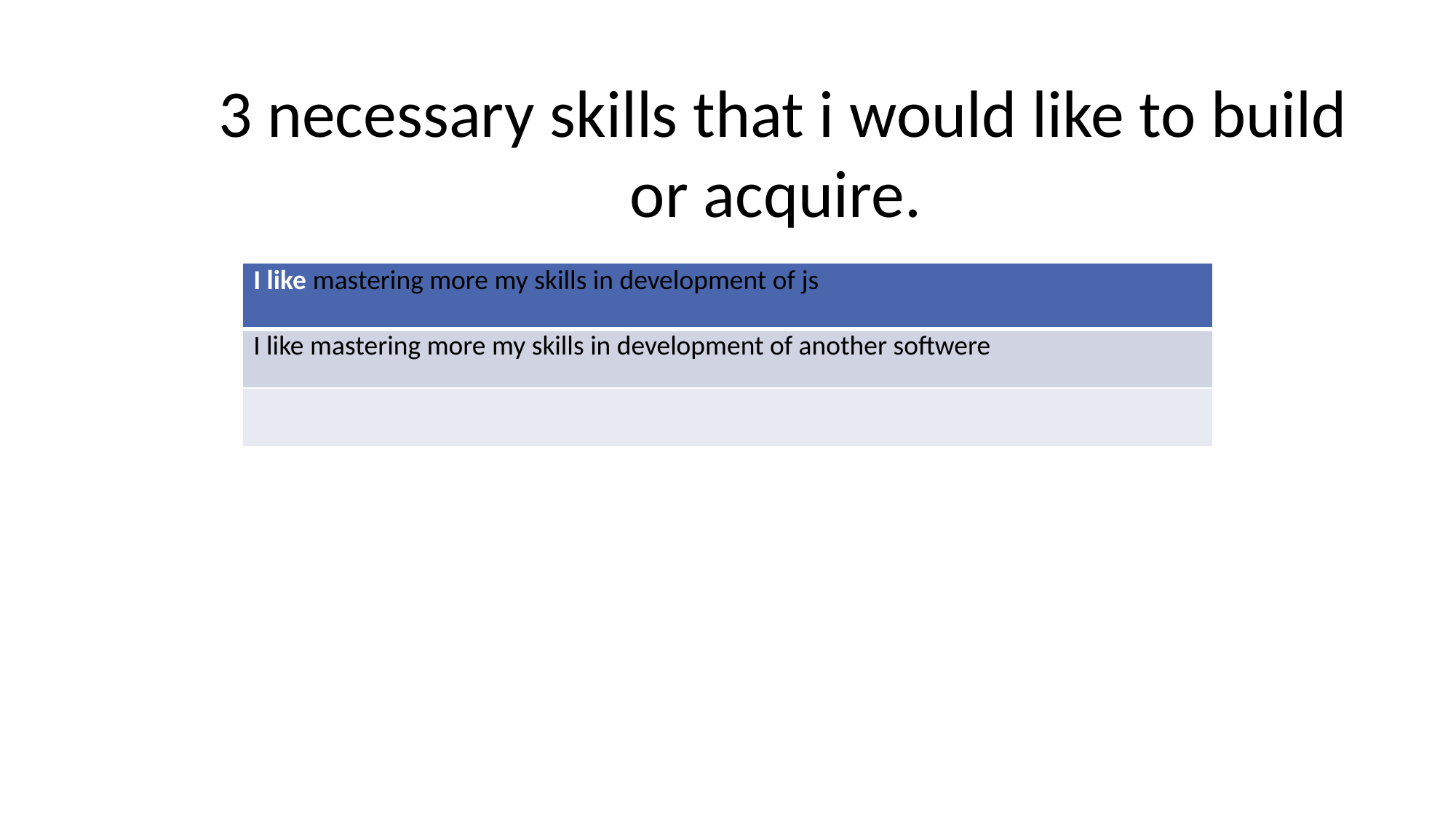

# 3 necessary skills that i would like to build or acquire.
| I like mastering more my skills in development of js |
| --- |
| I like mastering more my skills in development of another softwere |
|  |